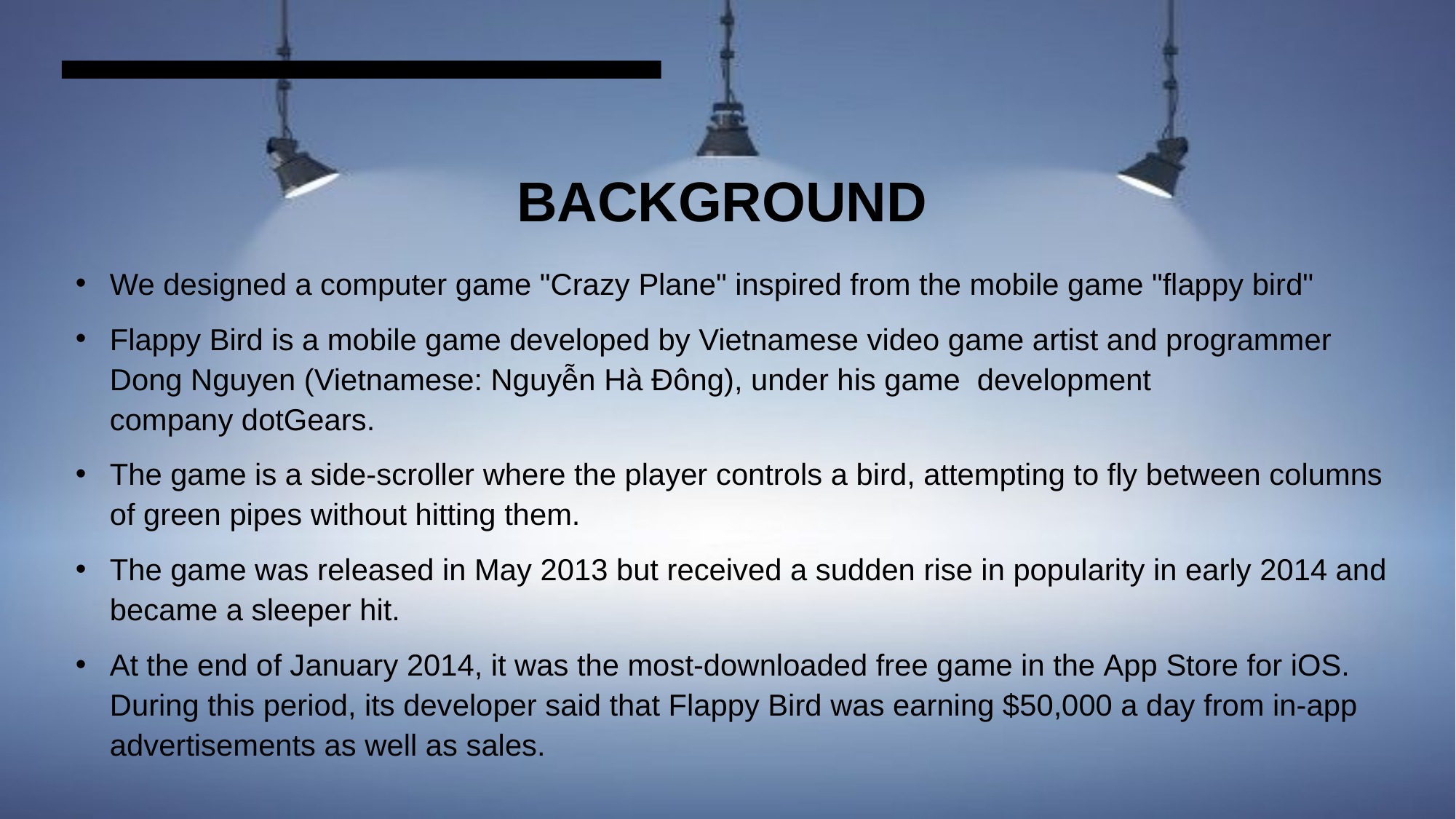

# BACKGROUND
We designed a computer game "Crazy Plane" inspired from the mobile game "flappy bird"
Flappy Bird is a mobile game developed by Vietnamese video game artist and programmer Dong Nguyen (Vietnamese: Nguyễn Hà Đông), under his game  development company dotGears.
The game is a side-scroller where the player controls a bird, attempting to fly between columns of green pipes without hitting them.
The game was released in May 2013 but received a sudden rise in popularity in early 2014 and became a sleeper hit.
At the end of January 2014, it was the most-downloaded free game in the App Store for iOS. During this period, its developer said that Flappy Bird was earning $50,000 a day from in-app advertisements as well as sales.